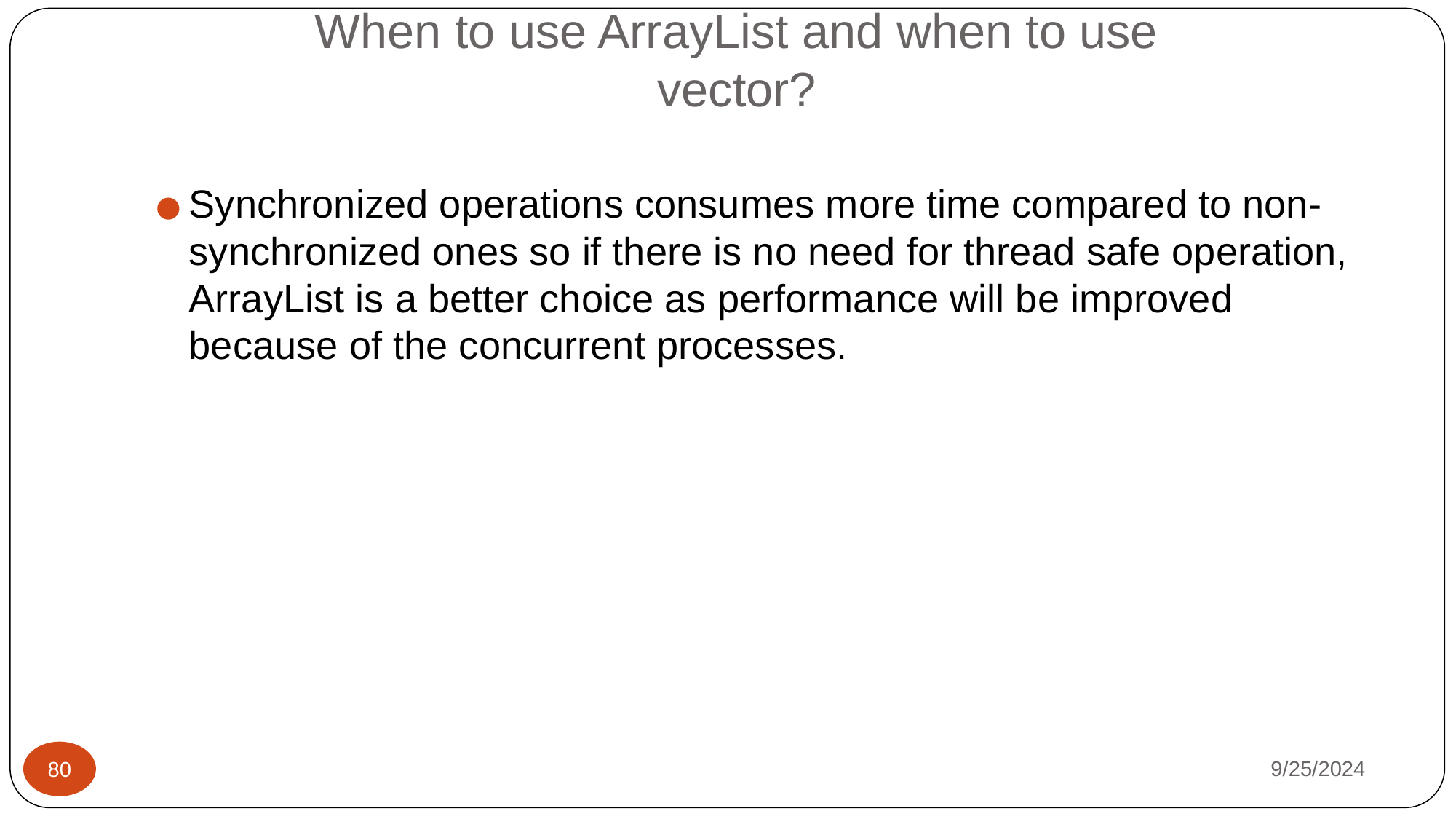

# When to use ArrayList and when to use vector?
Synchronized operations consumes more time compared to non-synchronized ones so if there is no need for thread safe operation, ArrayList is a better choice as performance will be improved because of the concurrent processes.
9/25/2024
80